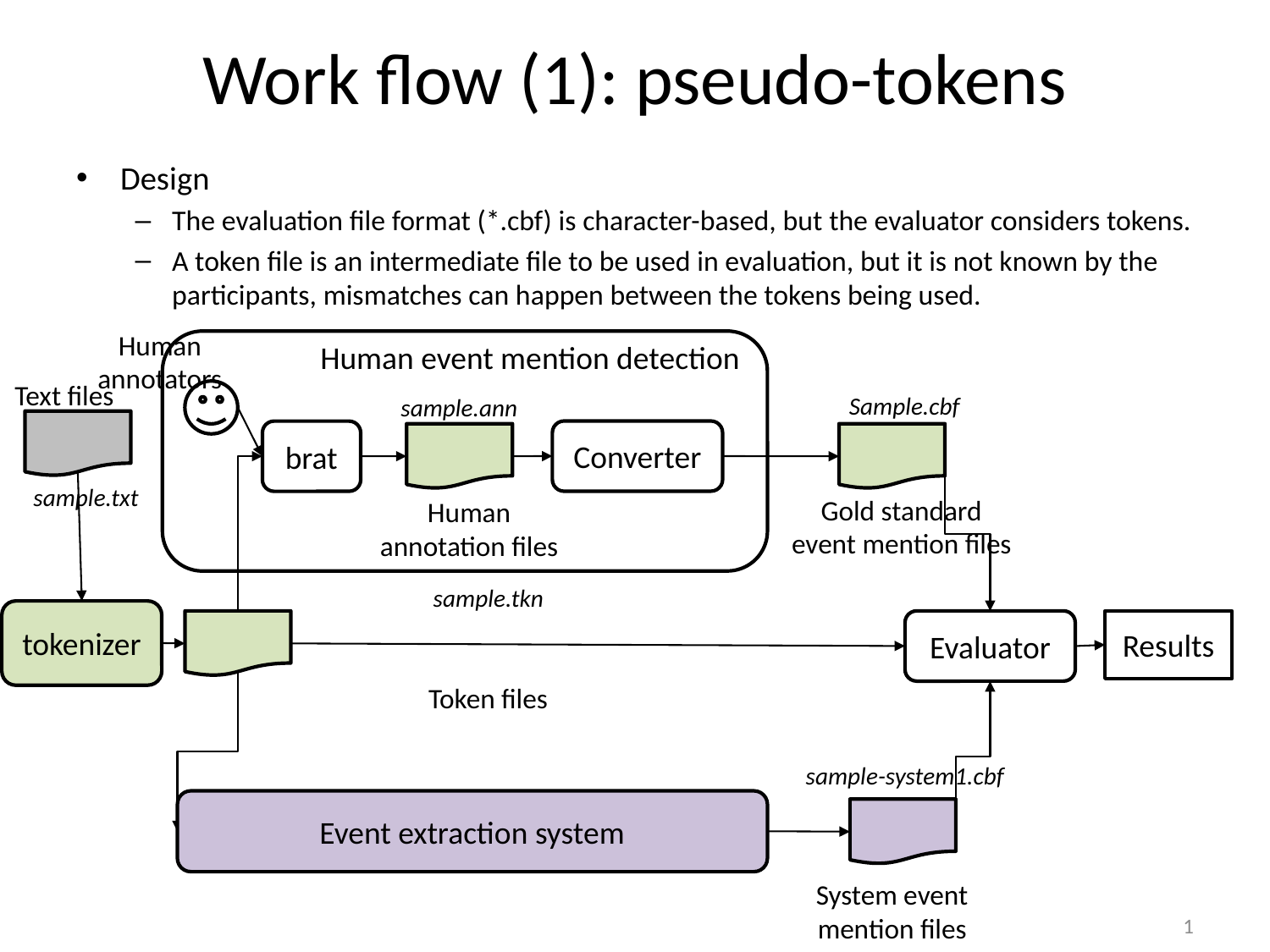

# Work flow (1): pseudo-tokens
Design
The evaluation file format (*.cbf) is character-based, but the evaluator considers tokens.
A token file is an intermediate file to be used in evaluation, but it is not known by the participants, mismatches can happen between the tokens being used.
Human annotators
Text files

Sample.cbf
sample.ann

Converter
brat

sample.txt
Gold standard
event mention files
Human
annotation files
sample.tkn
tokenizer

Evaluator
Results
Token files
sample-system1.cbf
Event extraction system

System event
mention files

Human event mention detection
1